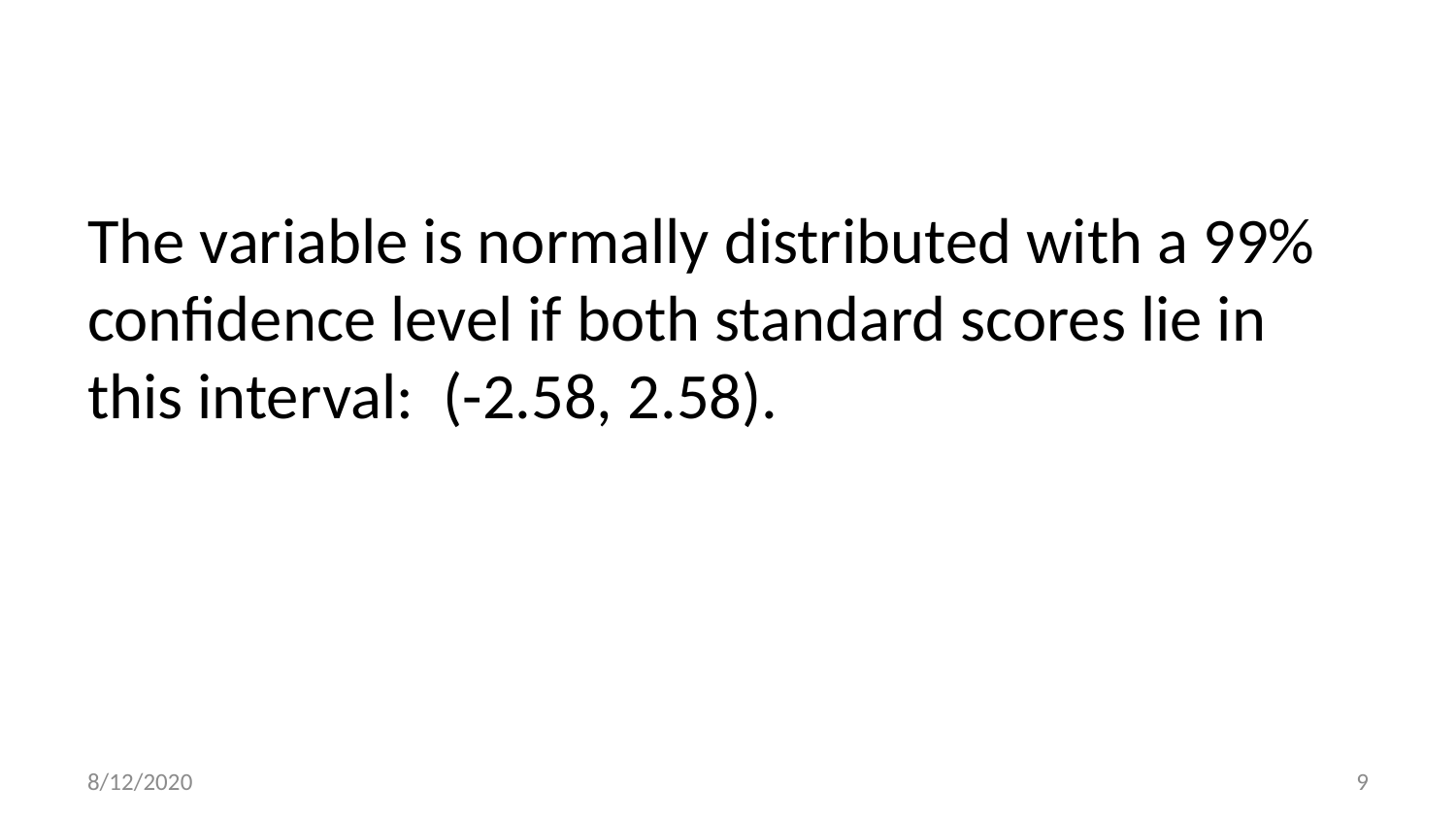

# …
The variable is normally distributed with a 99% confidence level if both standard scores lie in this interval:  (-2.58, 2.58).
8/12/2020

9